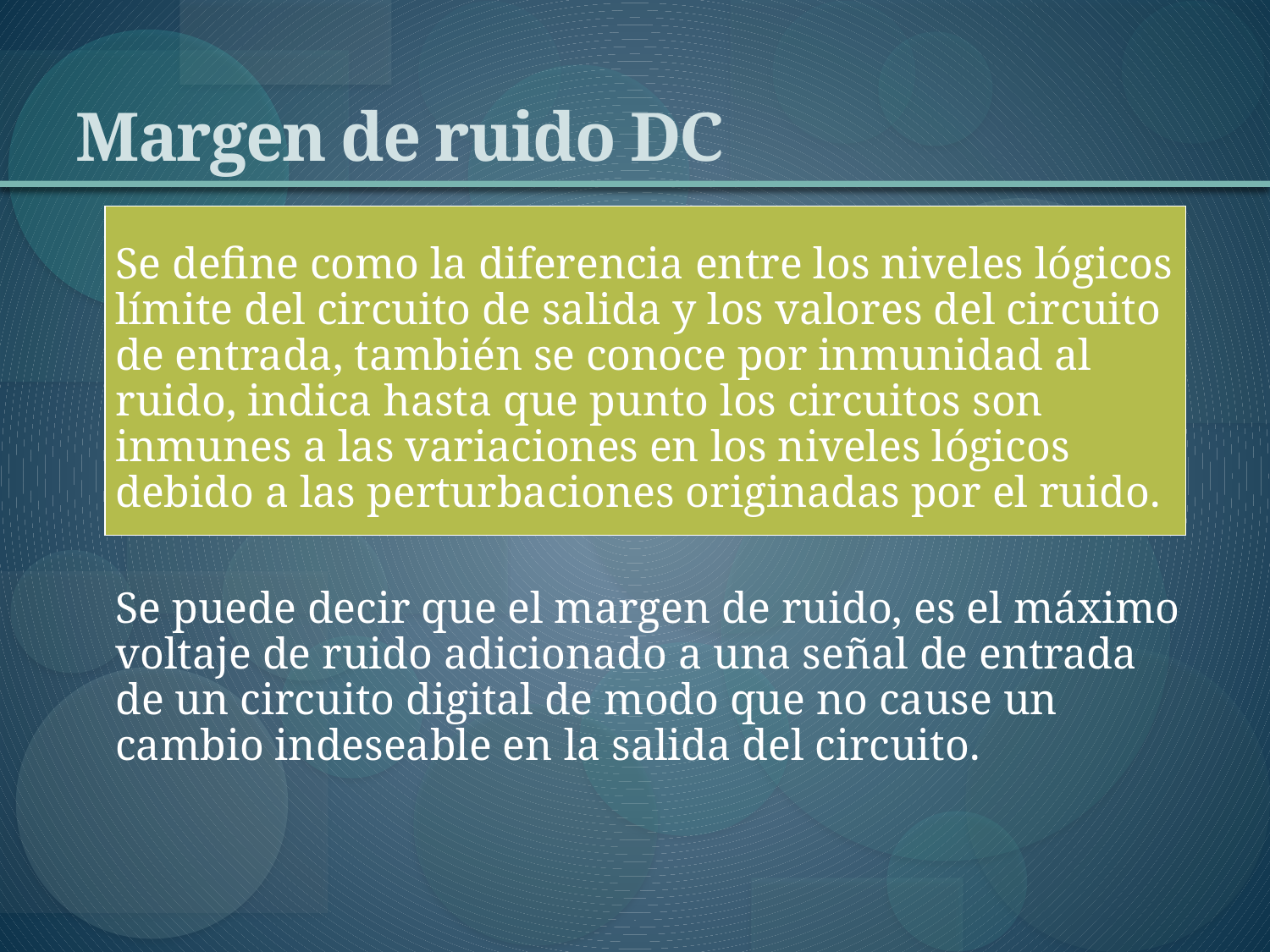

# Margen de ruido DC

	Se define como la diferencia entre los niveles lógicos límite del circuito de salida y los valores del circuito de entrada, también se conoce por inmunidad al ruido, indica hasta que punto los circuitos son inmunes a las variaciones en los niveles lógicos debido a las perturbaciones originadas por el ruido.

	Se puede decir que el margen de ruido, es el máximo voltaje de ruido adicionado a una señal de entrada de un circuito digital de modo que no cause un cambio indeseable en la salida del circuito.